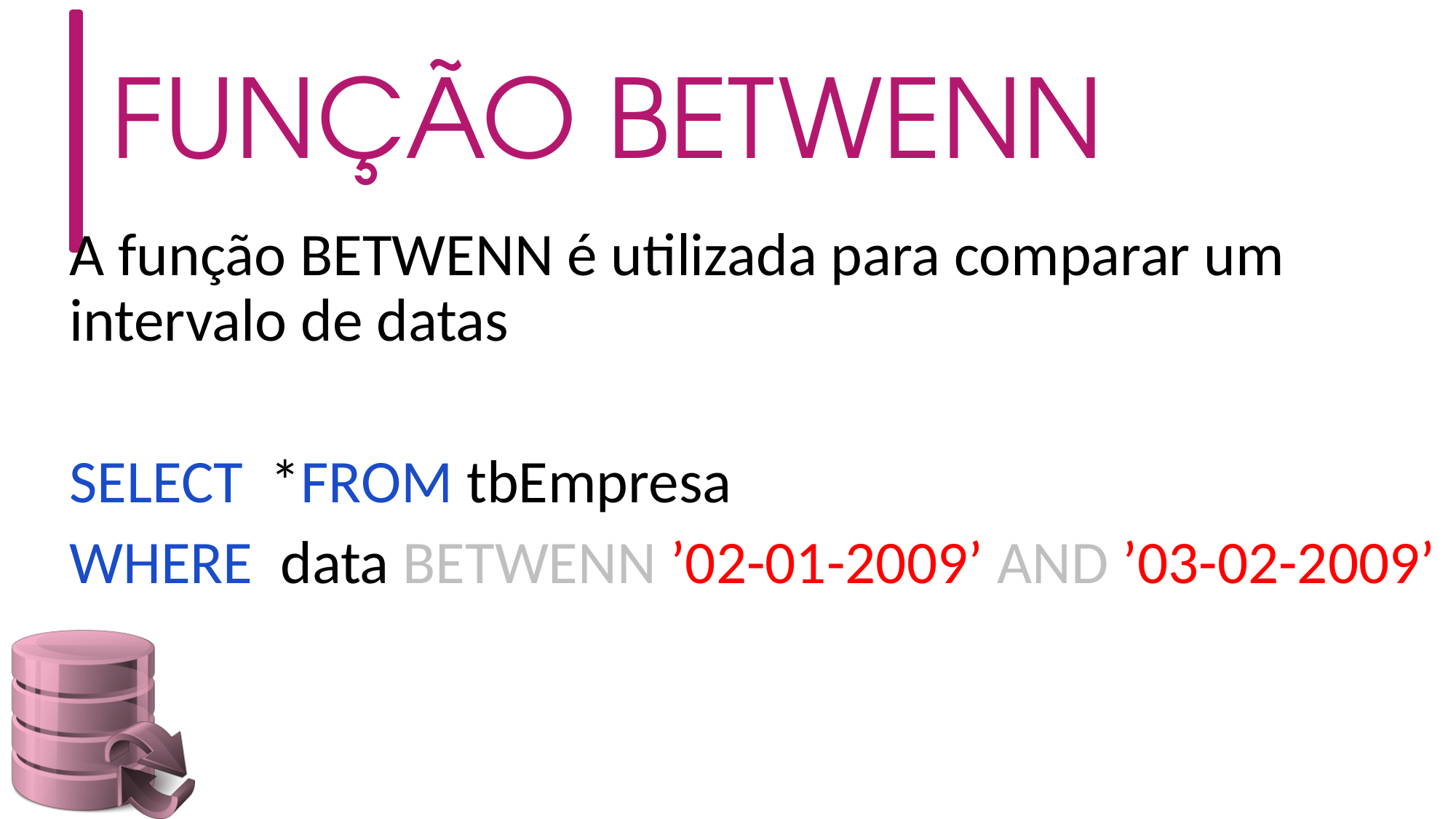

# FUNÇÃO BETWENN
A função BETWENN é utilizada para comparar um intervalo de datas

SELECT  *FROM tbEmpresa
WHERE  data BETWENN ’02-01-2009’ AND ’03-02-2009’